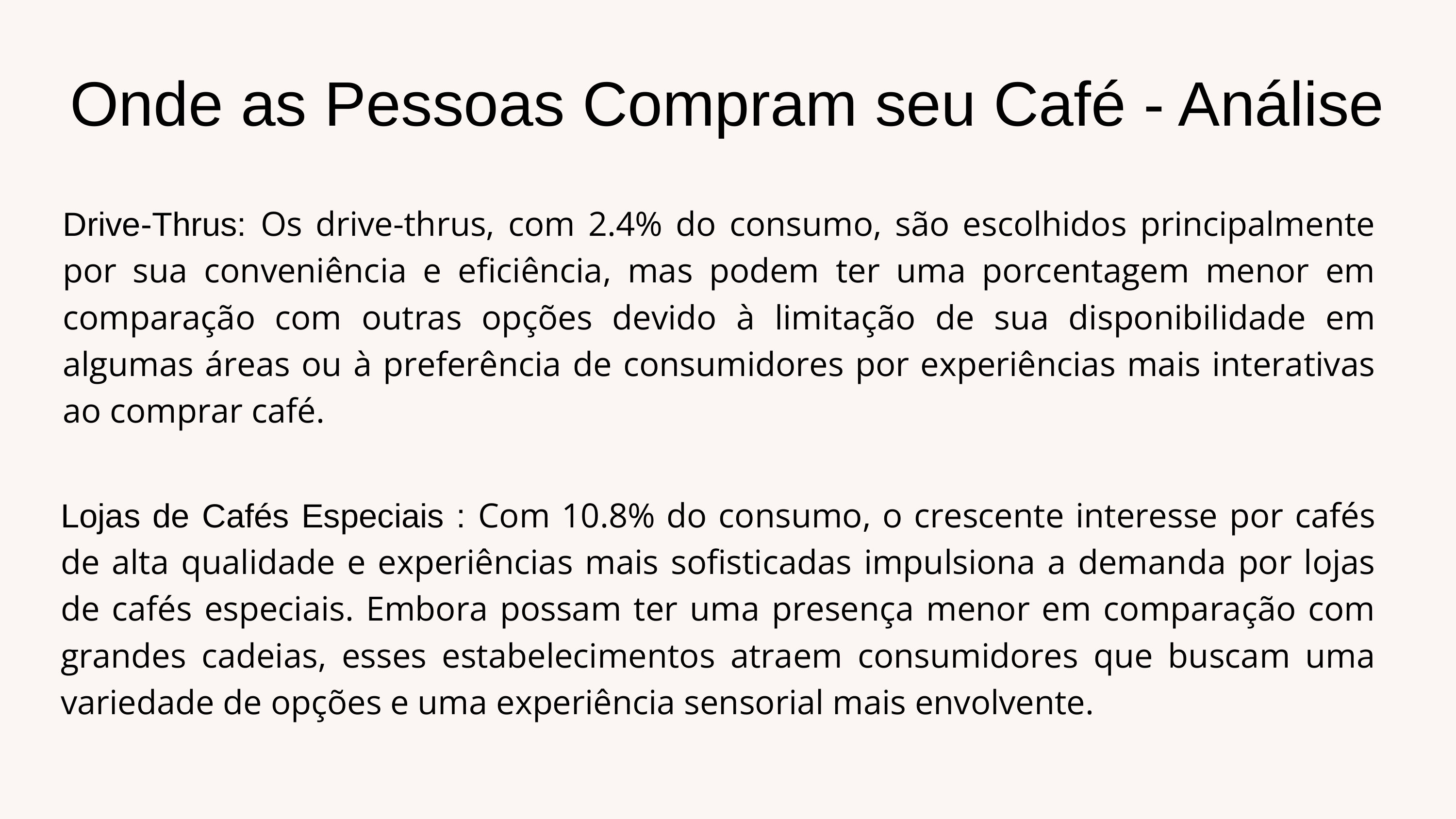

Onde as Pessoas Compram seu Café - Análise
Drive-Thrus: Os drive-thrus, com 2.4% do consumo, são escolhidos principalmente por sua conveniência e eficiência, mas podem ter uma porcentagem menor em comparação com outras opções devido à limitação de sua disponibilidade em algumas áreas ou à preferência de consumidores por experiências mais interativas ao comprar café.

Lojas de Cafés Especiais : Com 10.8% do consumo, o crescente interesse por cafés de alta qualidade e experiências mais sofisticadas impulsiona a demanda por lojas de cafés especiais. Embora possam ter uma presença menor em comparação com grandes cadeias, esses estabelecimentos atraem consumidores que buscam uma variedade de opções e uma experiência sensorial mais envolvente.